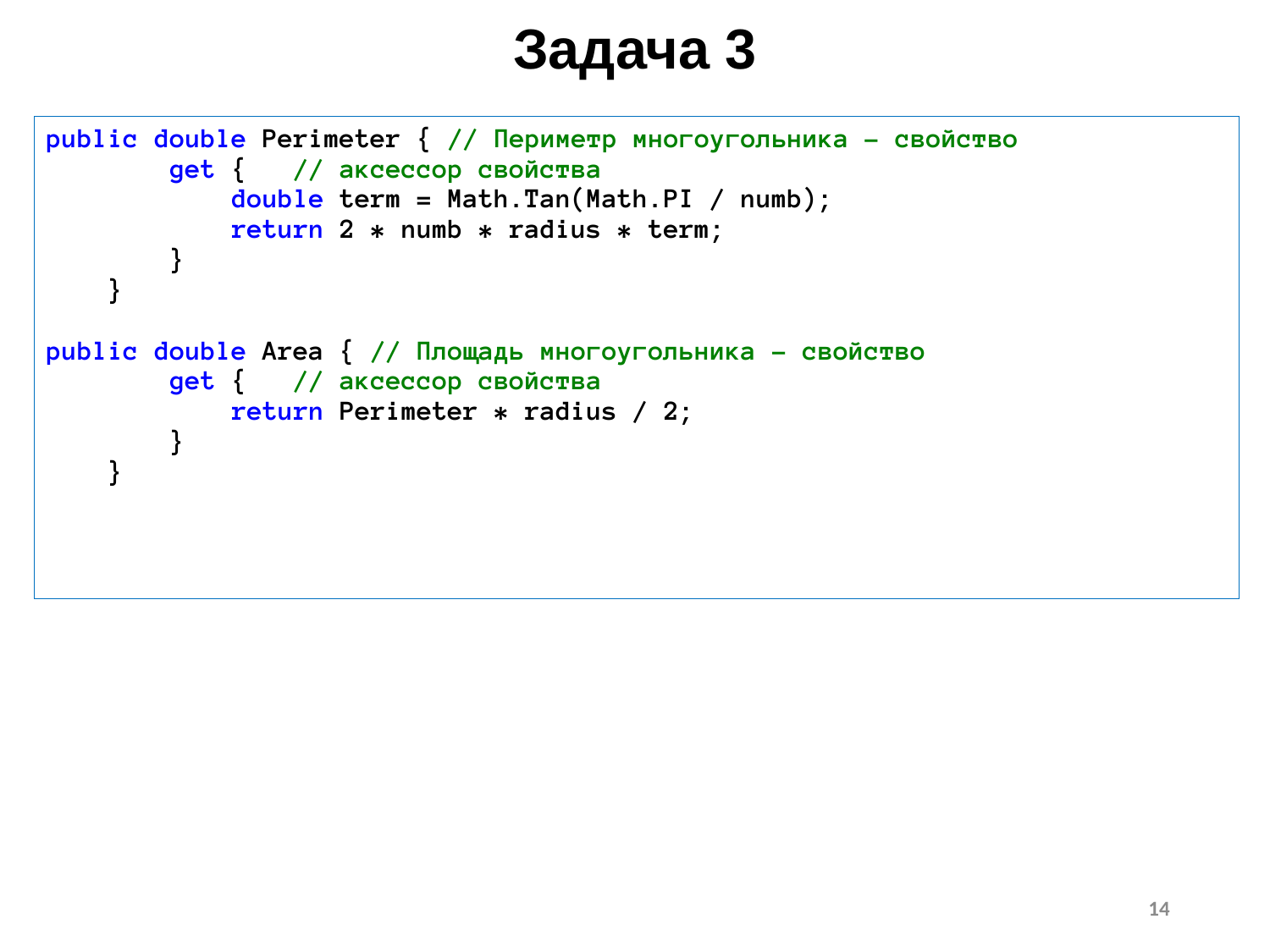

# Задача 3
public double Perimeter { // Периметр многоугольника - свойство
        get {   // аксессор свойства
            double term = Math.Tan(Math.PI / numb);
            return 2 * numb * radius * term;
        }
    }

public double Area { // Площадь многоугольника - свойство
        get {   // аксессор свойства
            return Perimeter * radius / 2;
        }
    }
14